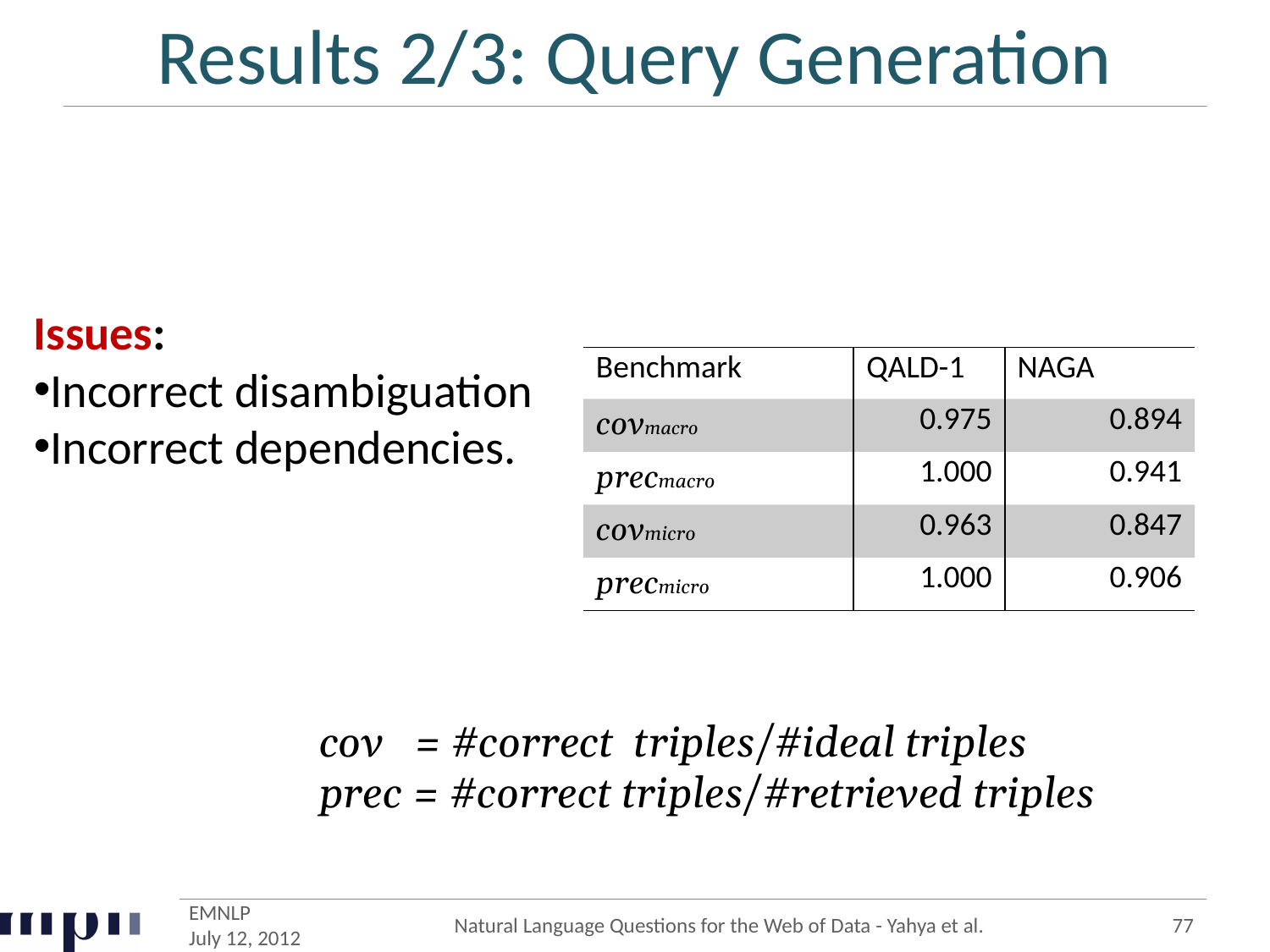

# Results 2/3: Query Generation
Issues:
Incorrect disambiguation
Incorrect dependencies.
| Benchmark | QALD-1 | NAGA |
| --- | --- | --- |
| covmacro | 0.975 | 0.894 |
| precmacro | 1.000 | 0.941 |
| covmicro | 0.963 | 0.847 |
| precmicro | 1.000 | 0.906 |
cov   = #correct  triples/#ideal triples
prec = #correct triples/#retrieved triples
EMNLP
July 12, 2012
Natural Language Questions for the Web of Data - Yahya et al.
77